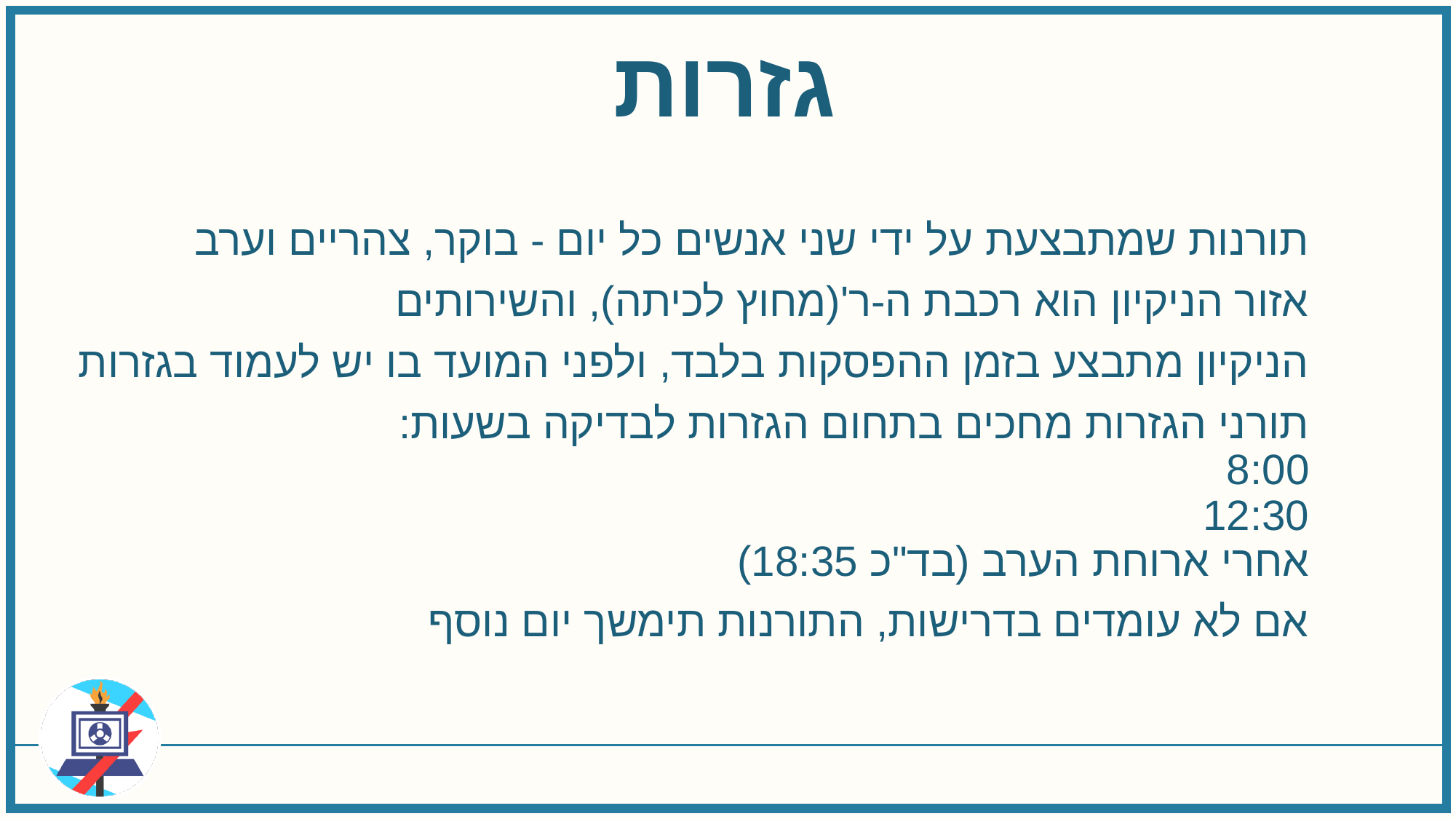

גזרות
תורנות שמתבצעת על ידי שני אנשים כל יום - בוקר, צהריים וערב
אזור הניקיון הוא רכבת ה-ר'(מחוץ לכיתה), והשירותים
הניקיון מתבצע בזמן ההפסקות בלבד, ולפני המועד בו יש לעמוד בגזרות
תורני הגזרות מחכים בתחום הגזרות לבדיקה בשעות:
8:00
12:30
אחרי ארוחת הערב (בד"כ 18:35)
אם לא עומדים בדרישות, התורנות תימשך יום נוסף